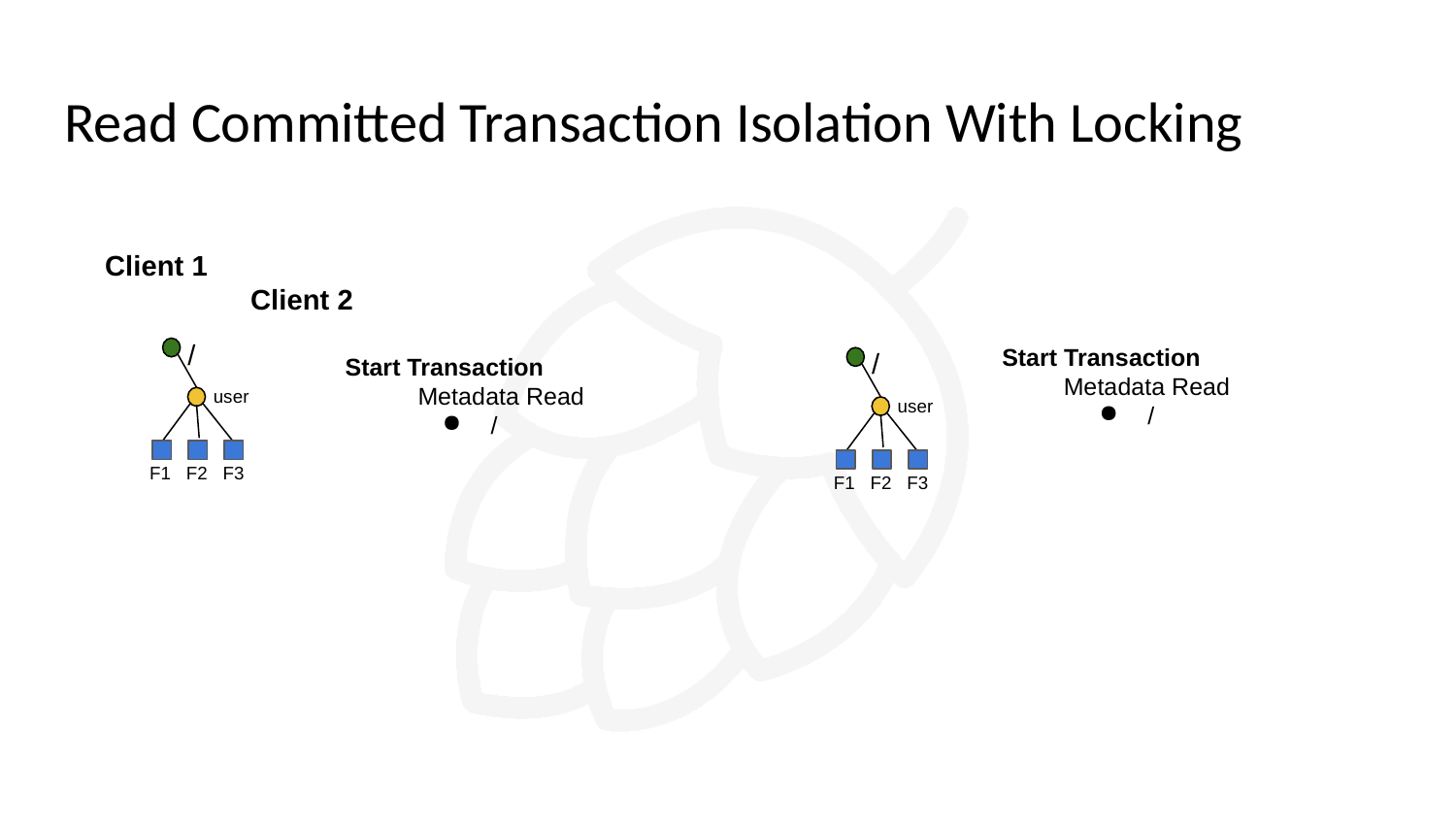

# Read Committed Transaction Isolation With Locking
Client 1									Client 2
/
Start Transaction
Metadata Read
/

/
Start Transaction
Metadata Read
/

user
user

F1   F2   F3

F1   F2   F3